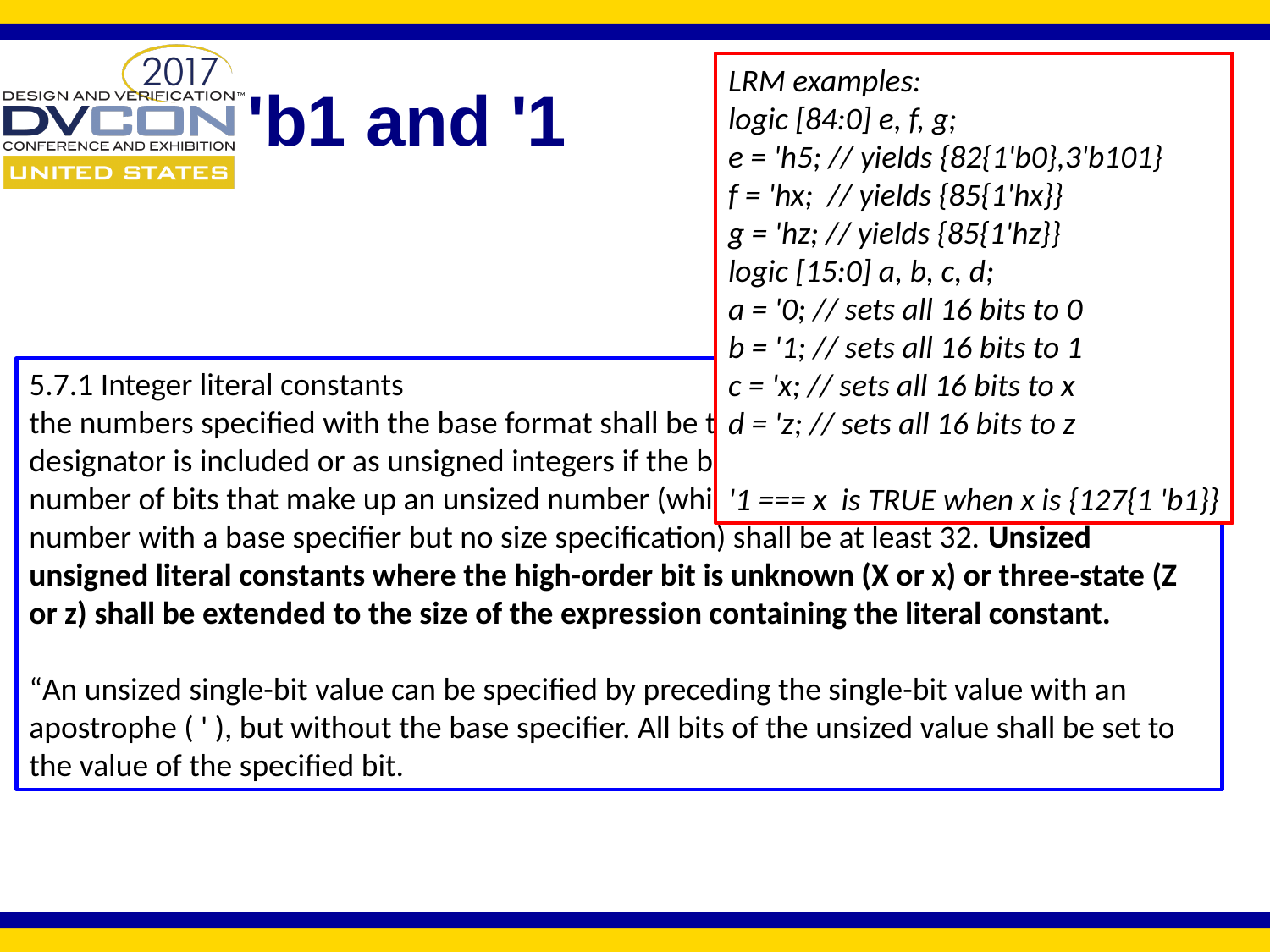

# 'b1 and '1
LRM examples:
logic [84:0] e, f, g;
e = 'h5; // yields {82{1'b0},3'b101}
f = 'hx;  // yields {85{1'hx}}
g = 'hz; // yields {85{1'hz}}
logic [15:0] a, b, c, d;
a = '0; // sets all 16 bits to 0
b = '1; // sets all 16 bits to 1
c = 'x; // sets all 16 bits to x
d = 'z; // sets all 16 bits to z

'1 === x  is TRUE when x is {127{1 'b1}}
5.7.1 Integer literal constants
the numbers specified with the base format shall be treated as signed integers if the s designator is included or as unsigned integers if the base format only is used.”, “The number of bits that make up an unsized number (which is a simple decimal number or a number with a base specifier but no size specification) shall be at least 32. Unsized unsigned literal constants where the high-order bit is unknown (X or x) or three-state (Z or z) shall be extended to the size of the expression containing the literal constant.

“An unsized single-bit value can be specified by preceding the single-bit value with an apostrophe ( ' ), but without the base specifier. All bits of the unsized value shall be set to the value of the specified bit.